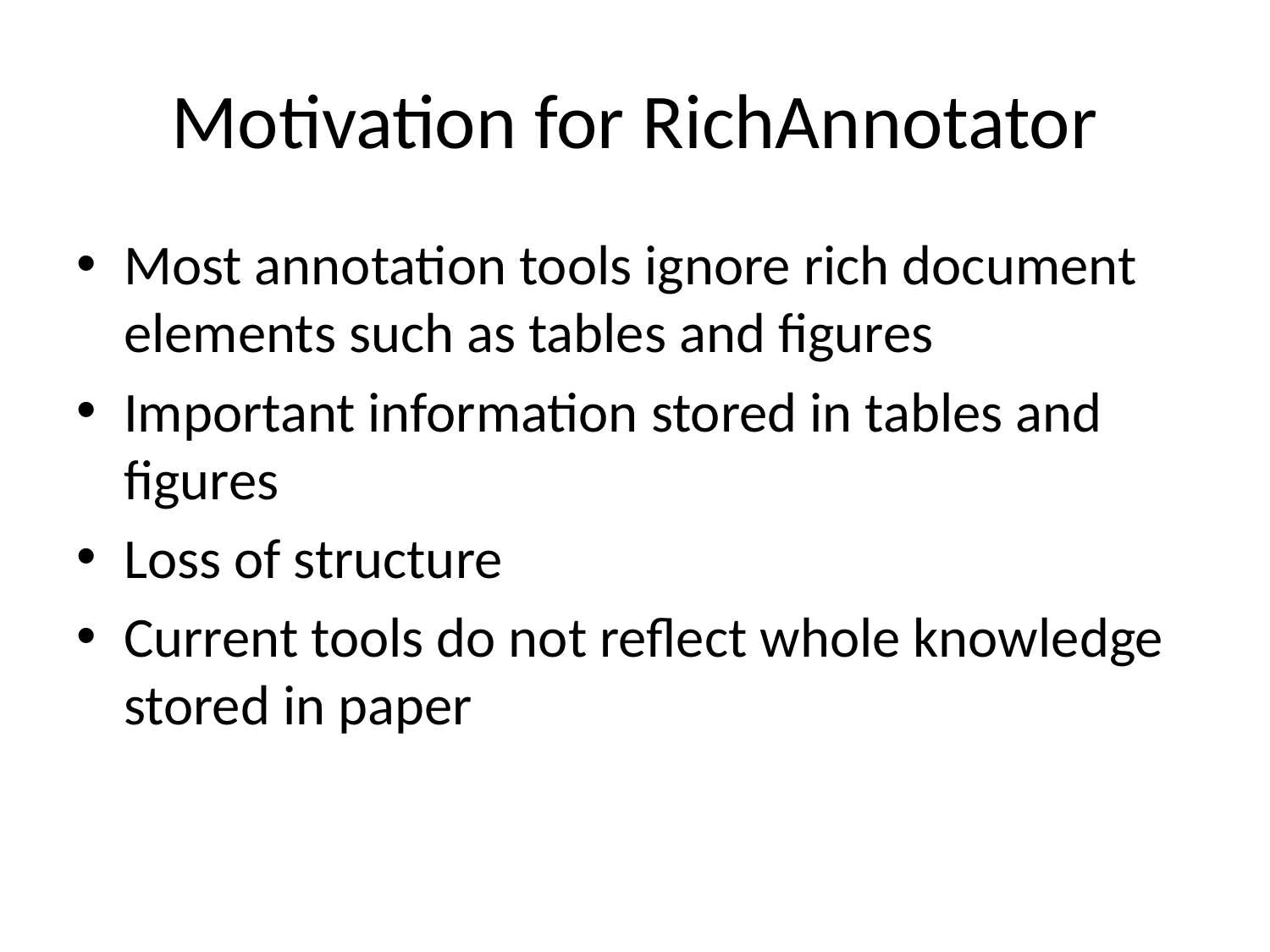

# Motivation for RichAnnotator
Most annotation tools ignore rich document elements such as tables and figures
Important information stored in tables and figures
Loss of structure
Current tools do not reflect whole knowledge stored in paper